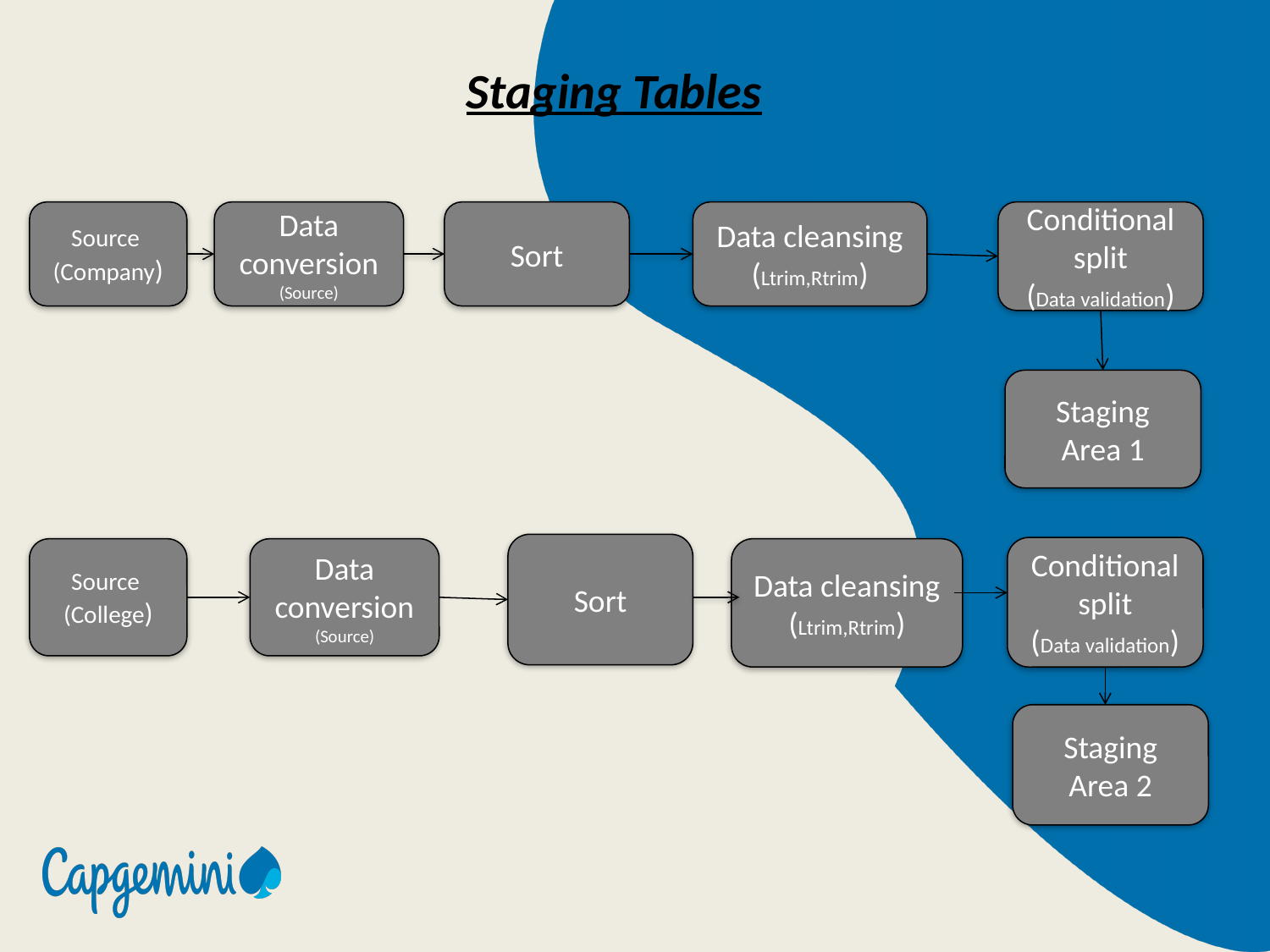

Staging Tables
Data cleansing
(Ltrim,Rtrim)
Data conversion
(Source)
Source
(Company)
Sort
Conditional split
(Data validation)
Staging Area 1
Sort
Conditional split
(Data validation)
Source
(College)
Data conversion
(Source)
Data cleansing
(Ltrim,Rtrim)
Staging Area 2